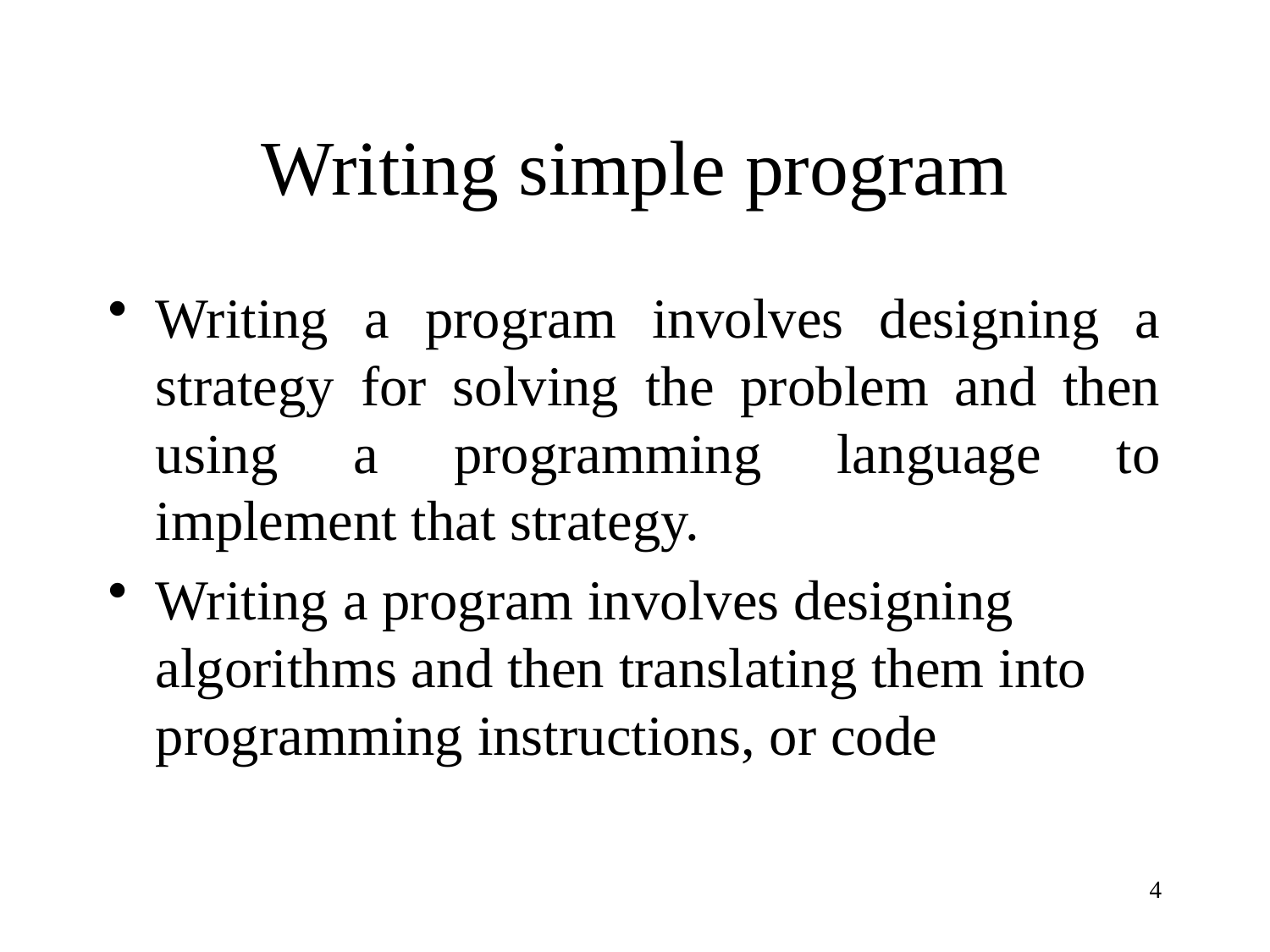

# Writing simple program
Writing a program involves designing a strategy for solving the problem and then using a programming language to implement that strategy.
Writing a program involves designing algorithms and then translating them into programming instructions, or code

4